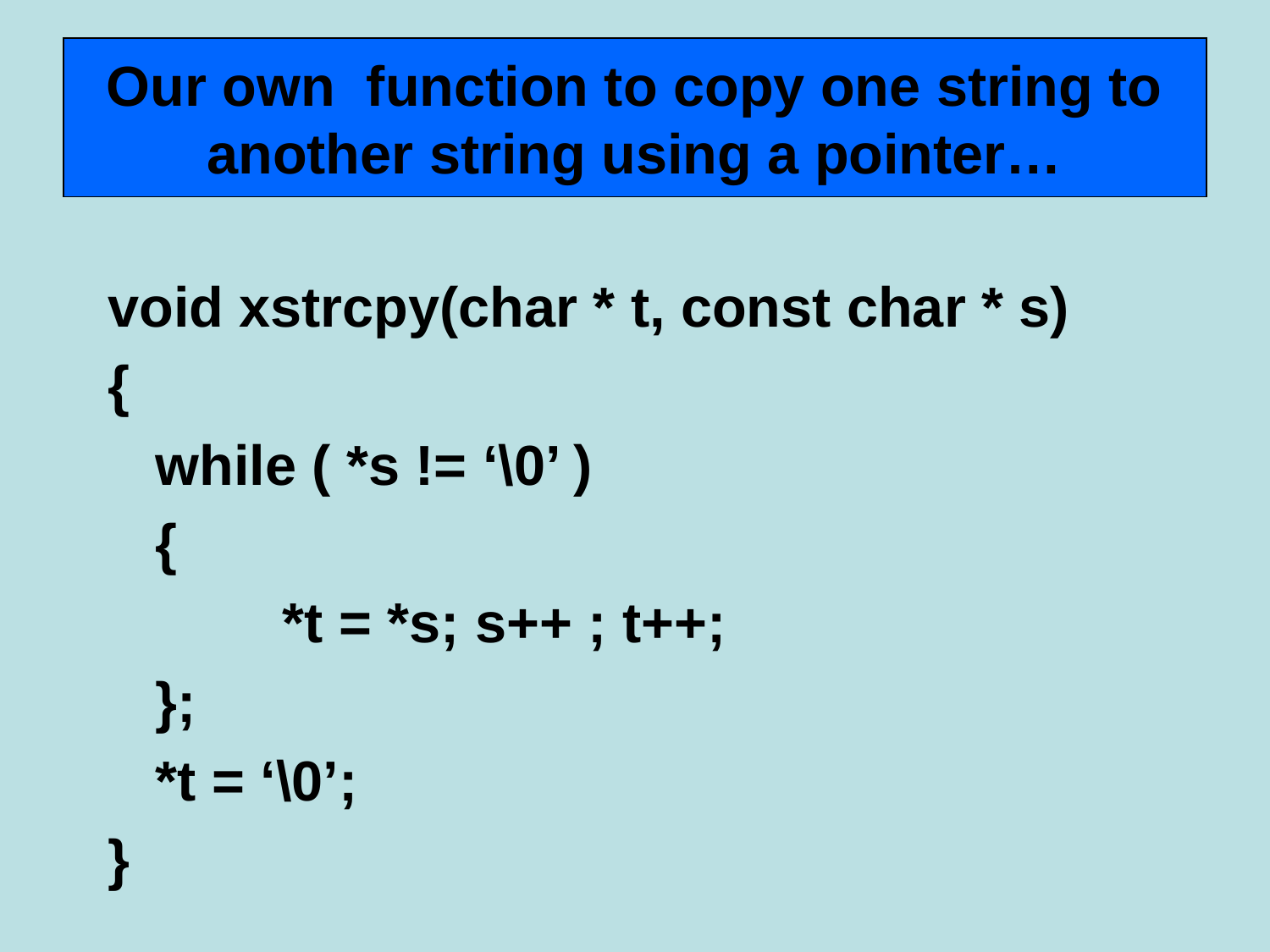

# Our own  function to copy one string to another string using a pointer…
void xstrcpy(char * t, const char * s)
{
	while ( *s != ‘\0’ )
	{
		*t = *s; s++ ; t++;
	};
	*t = ‘\0’;
}